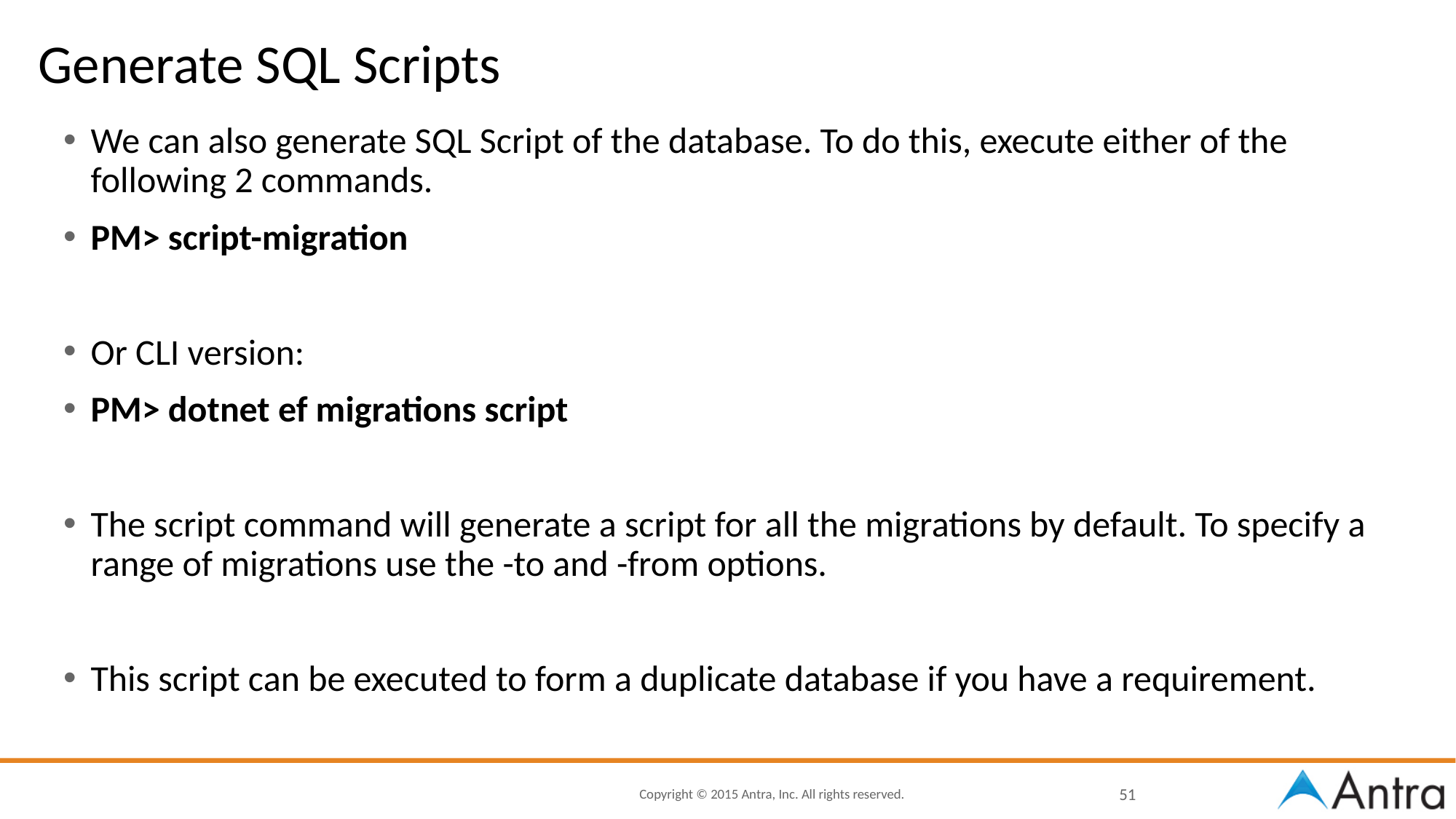

# Generate SQL Scripts
We can also generate SQL Script of the database. To do this, execute either of the following 2 commands.
PM> script-migration

Or CLI version:
PM> dotnet ef migrations script

The script command will generate a script for all the migrations by default. To specify a range of migrations use the -to and -from options.

This script can be executed to form a duplicate database if you have a requirement.
51